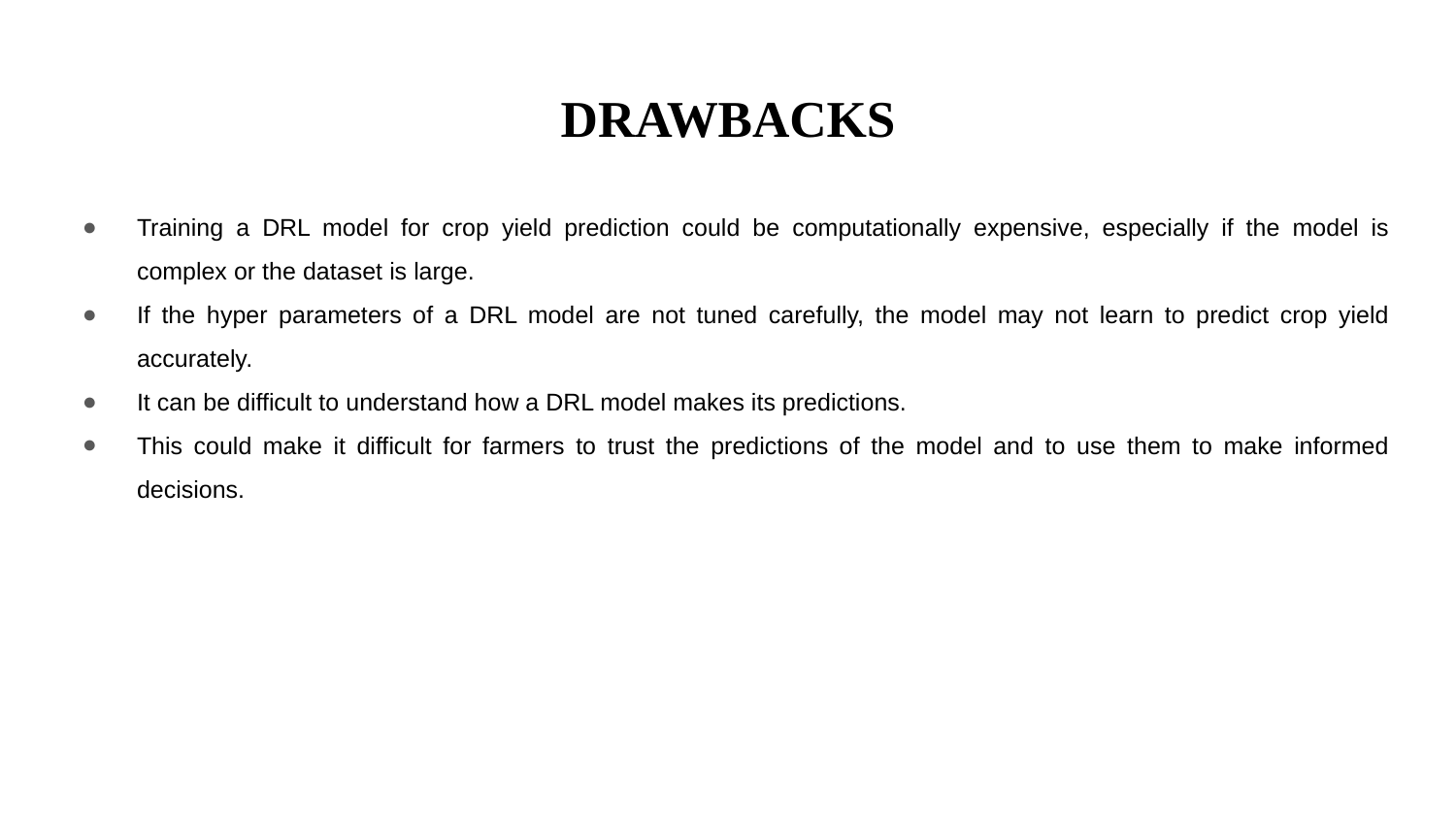

# DRAWBACKS
Training a DRL model for crop yield prediction could be computationally expensive, especially if the model is complex or the dataset is large.
If the hyper parameters of a DRL model are not tuned carefully, the model may not learn to predict crop yield accurately.
It can be difficult to understand how a DRL model makes its predictions.
This could make it difficult for farmers to trust the predictions of the model and to use them to make informed decisions.